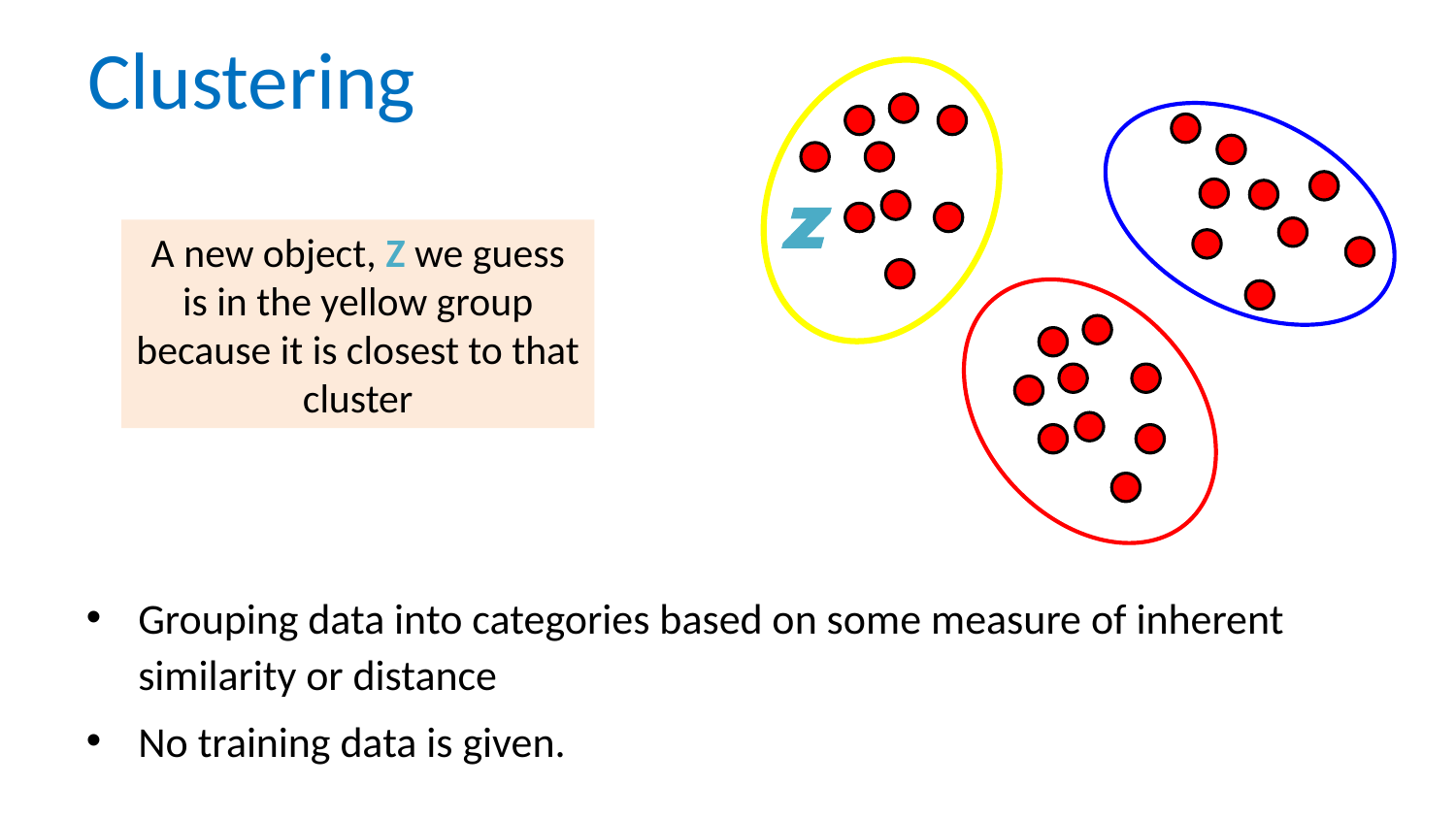

# Clustering

Z

A new object, Z we guess is in the yellow group because it is closest to that cluster

Grouping data into categories based on some measure of inherent similarity or distance
No training data is given.